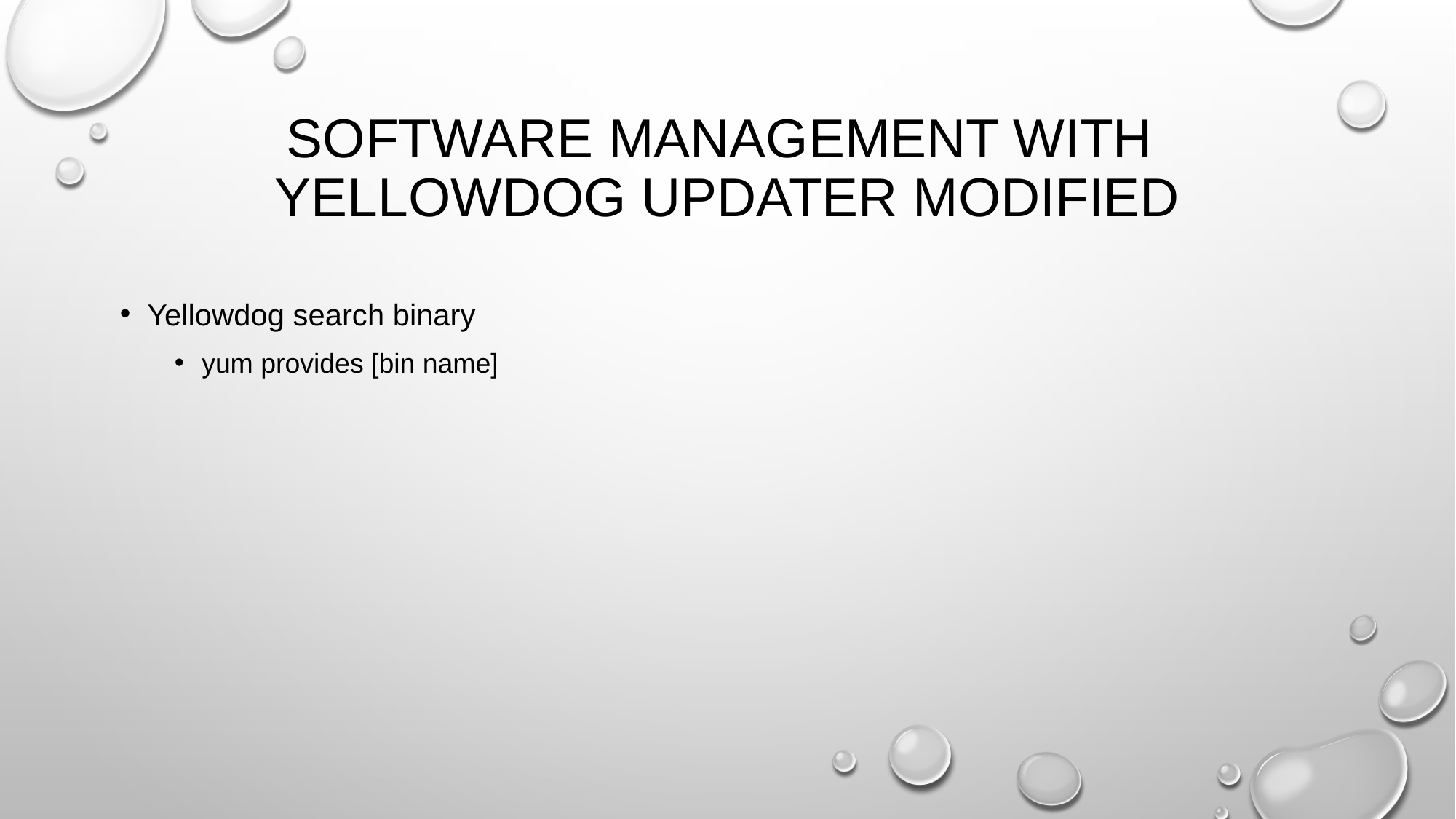

# Software Management With Yellowdog updater Modified
Yellowdog search binary
yum provides [bin name]